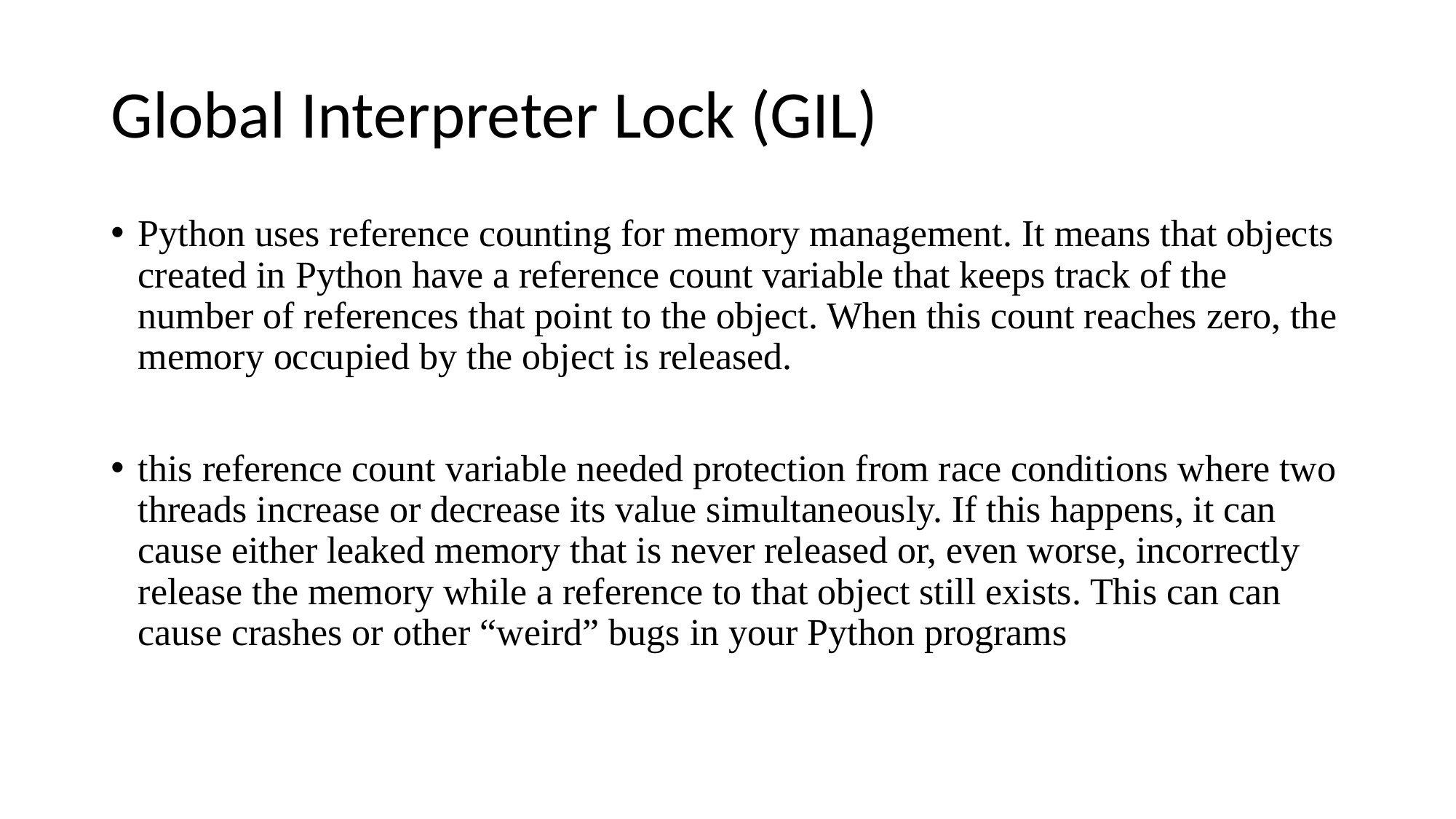

# Global Interpreter Lock (GIL)
Python uses reference counting for memory management. It means that objects created in Python have a reference count variable that keeps track of the number of references that point to the object. When this count reaches zero, the memory occupied by the object is released.

this reference count variable needed protection from race conditions where two threads increase or decrease its value simultaneously. If this happens, it can cause either leaked memory that is never released or, even worse, incorrectly release the memory while a reference to that object still exists. This can can cause crashes or other “weird” bugs in your Python programs